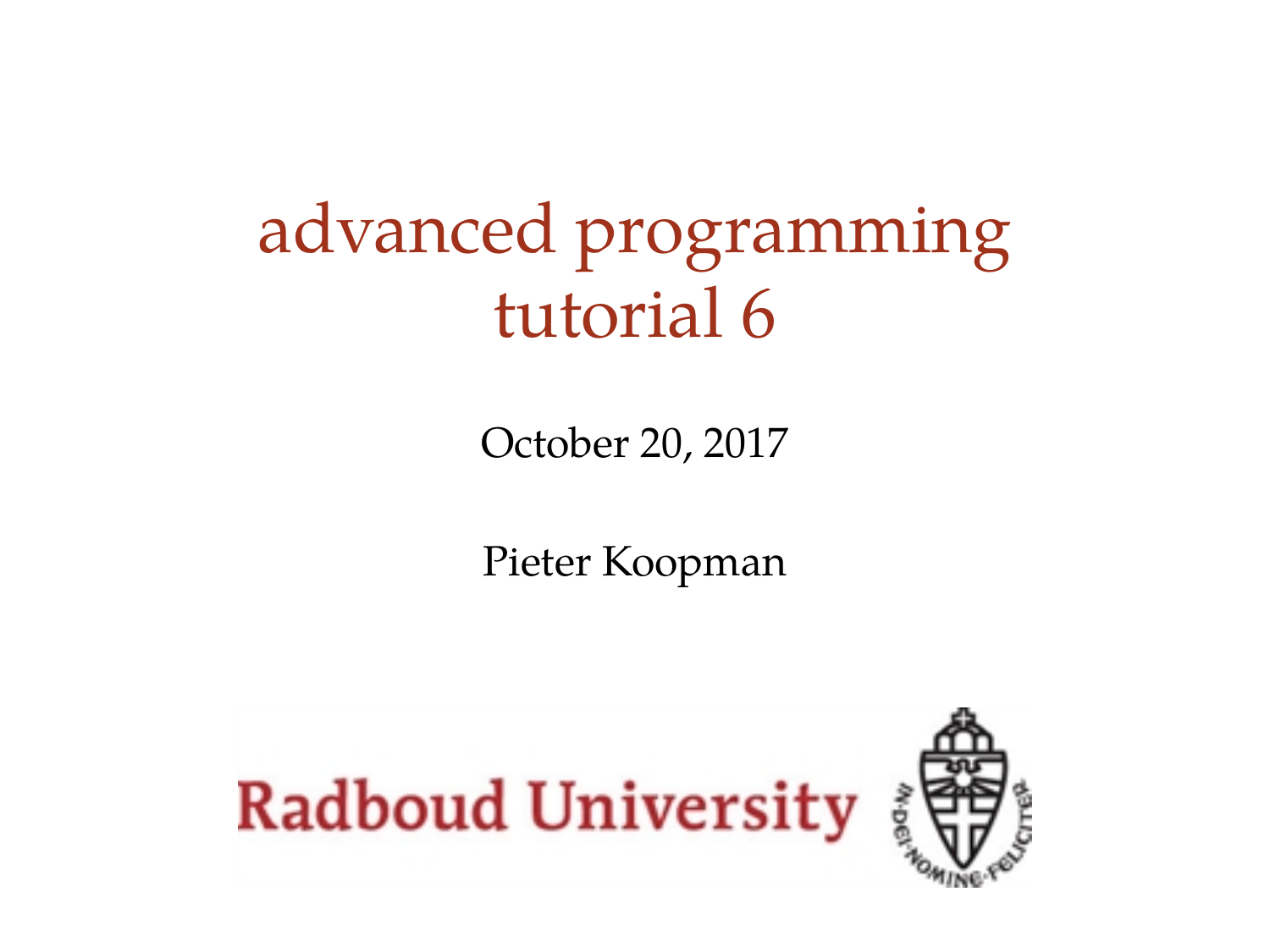

# advanced programming tutorial 6
October 20, 2017

Pieter Koopman